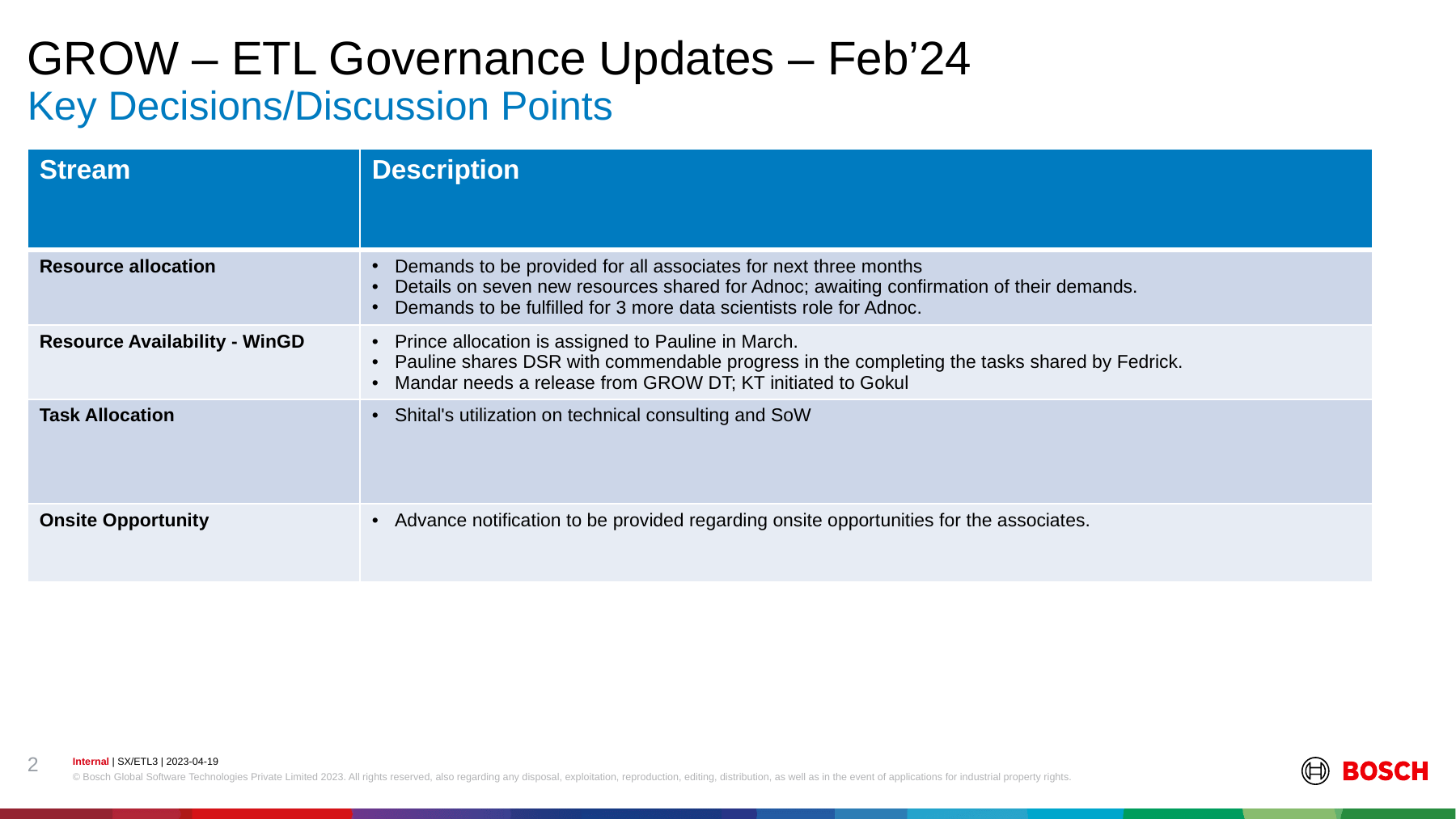

GROW – ETL Governance Updates – Feb’24

# Key Decisions/Discussion Points
| Stream | Description |
| --- | --- |
| Resource allocation | Demands to be provided for all associates for next three months Details on seven new resources shared for Adnoc; awaiting confirmation of their demands. Demands to be fulfilled for 3 more data scientists role for Adnoc. |
| Resource Availability - WinGD | Prince allocation is assigned to Pauline in March. Pauline shares DSR with commendable progress in the completing the tasks shared by Fedrick. Mandar needs a release from GROW DT; KT initiated to Gokul |
| Task Allocation | Shital's utilization on technical consulting and SoW |
| Onsite Opportunity | Advance notification to be provided regarding onsite opportunities for the associates. |
2